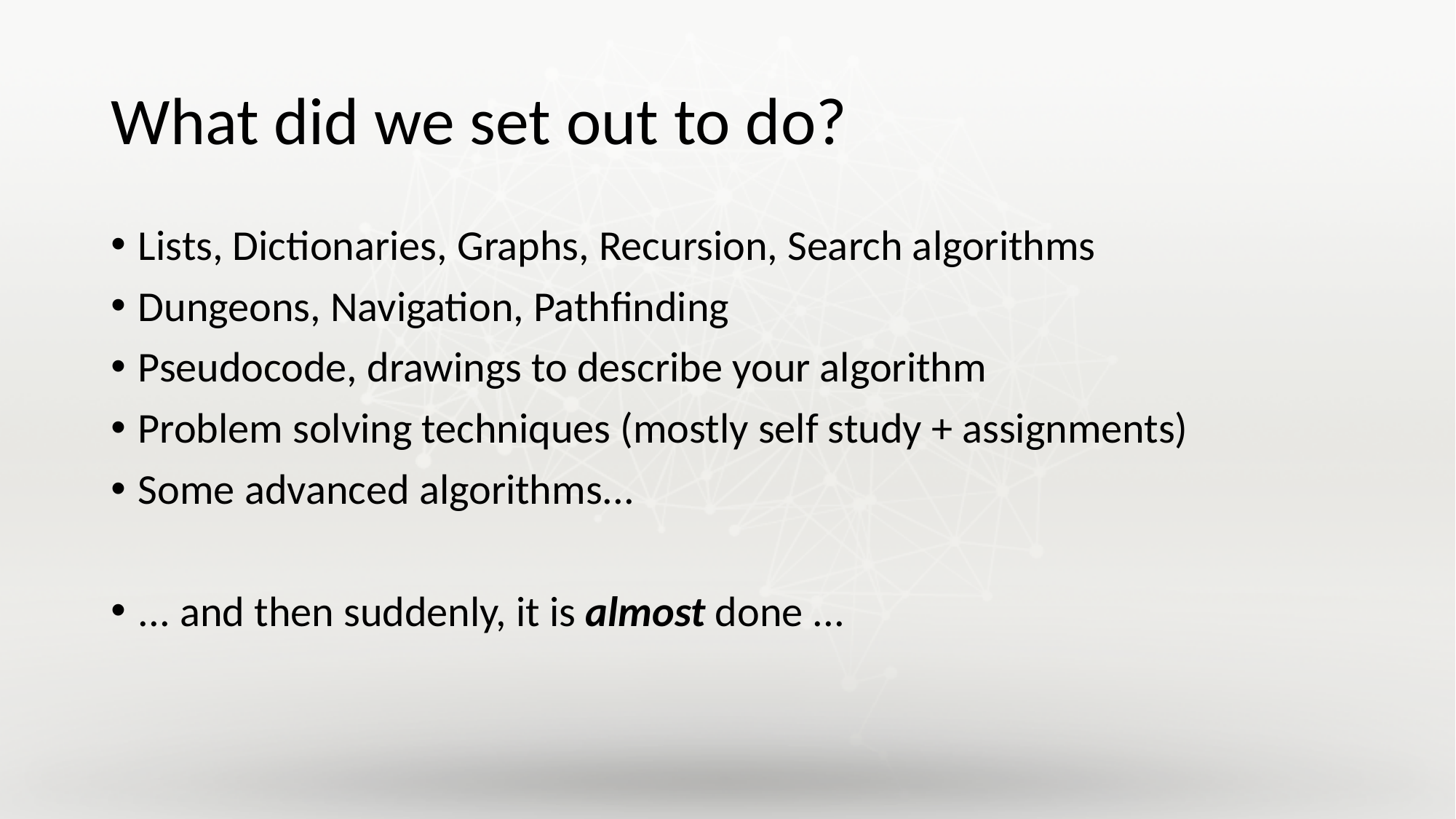

# What did we set out to do?
Lists, Dictionaries, Graphs, Recursion, Search algorithms
Dungeons, Navigation, Pathfinding
Pseudocode, drawings to describe your algorithm
Problem solving techniques (mostly self study + assignments)
Some advanced algorithms...

... and then suddenly, it is almost done ...